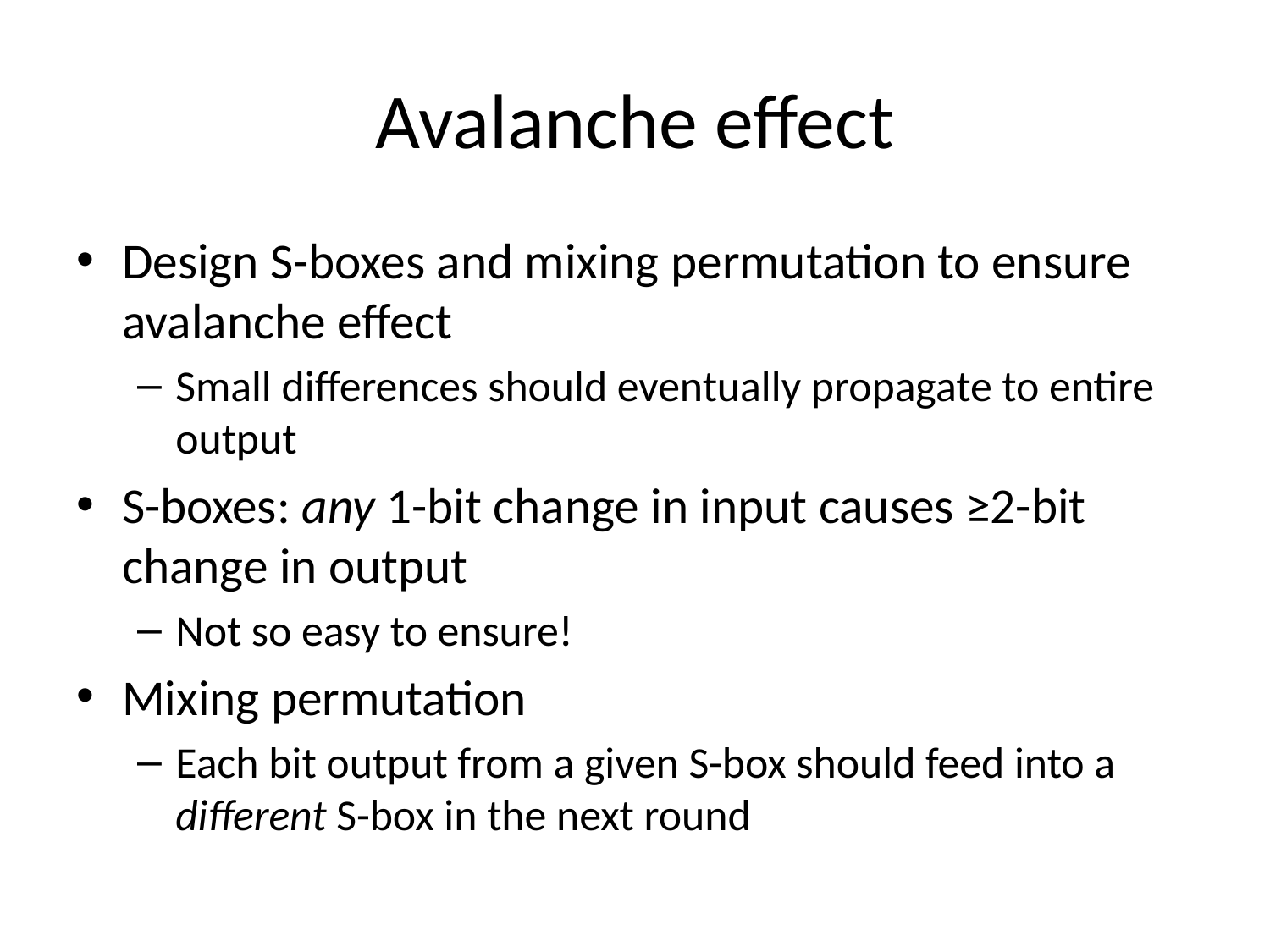

# Avalanche effect
Design S-boxes and mixing permutation to ensure avalanche effect
Small differences should eventually propagate to entire output
S-boxes: any 1-bit change in input causes ≥2-bit change in output
Not so easy to ensure!
Mixing permutation
Each bit output from a given S-box should feed into a different S-box in the next round